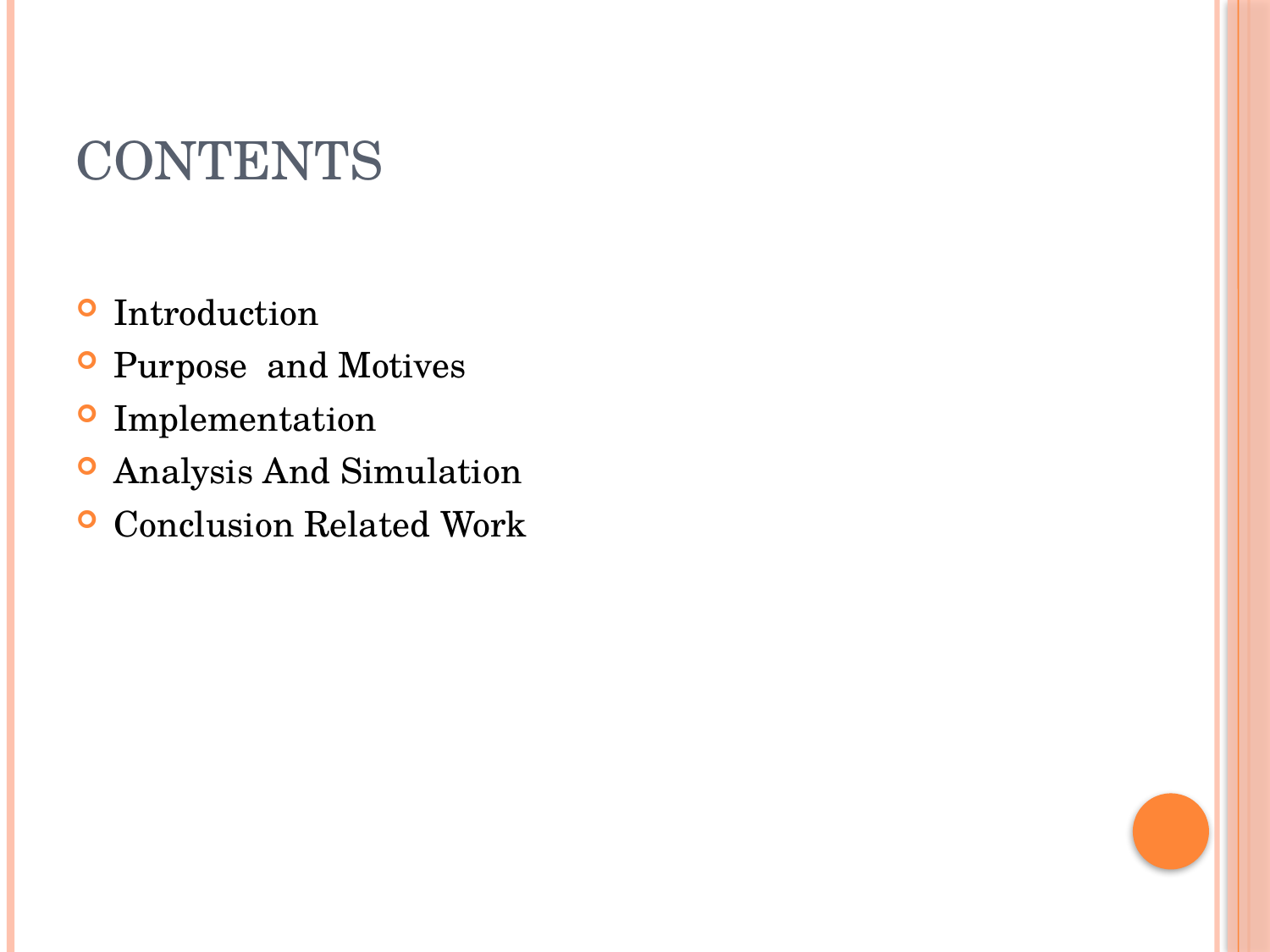

# Contents

Introduction
Purpose  and Motives
Implementation
Analysis And Simulation
Conclusion Related Work